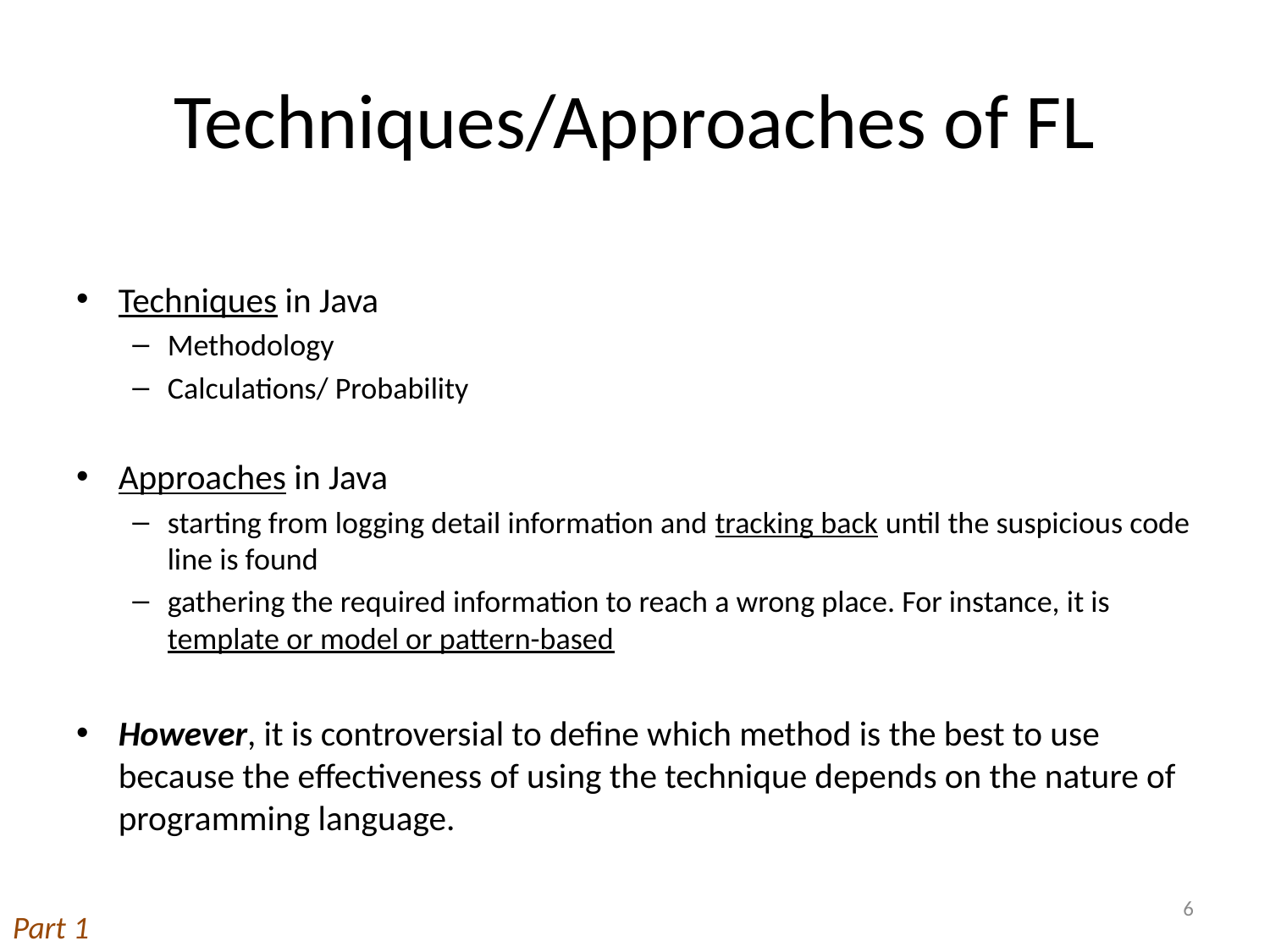

# Techniques/Approaches of FL

Techniques in Java
Methodology
Calculations/ Probability

Approaches in Java
starting from logging detail information and tracking back until the suspicious code line is found
gathering the required information to reach a wrong place. For instance, it is template or model or pattern-based

However, it is controversial to define which method is the best to use because the effectiveness of using the technique depends on the nature of programming language.
6
Part 1